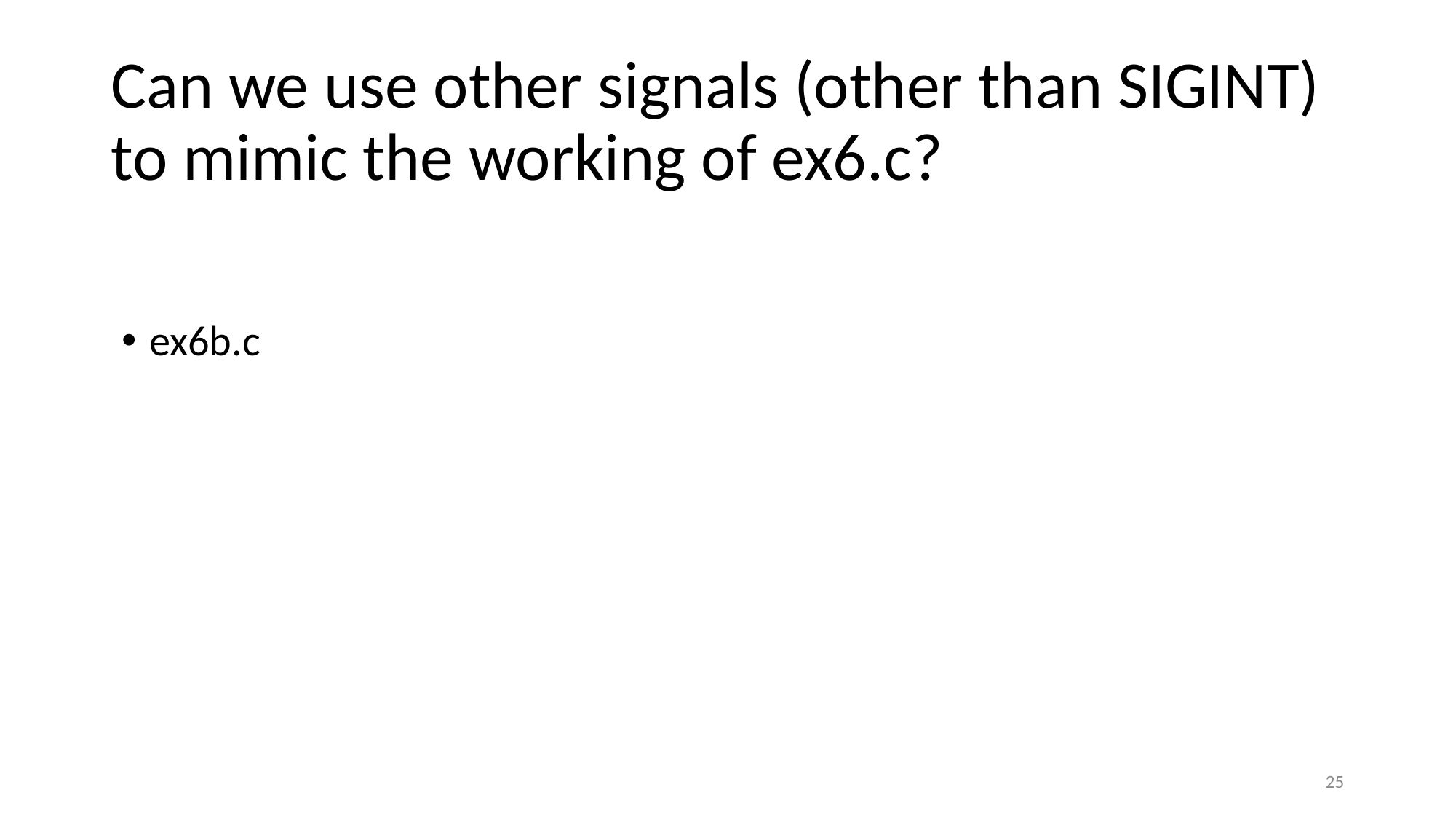

# Can we use other signals (other than SIGINT) to mimic the working of ex6.c?
ex6b.c
25